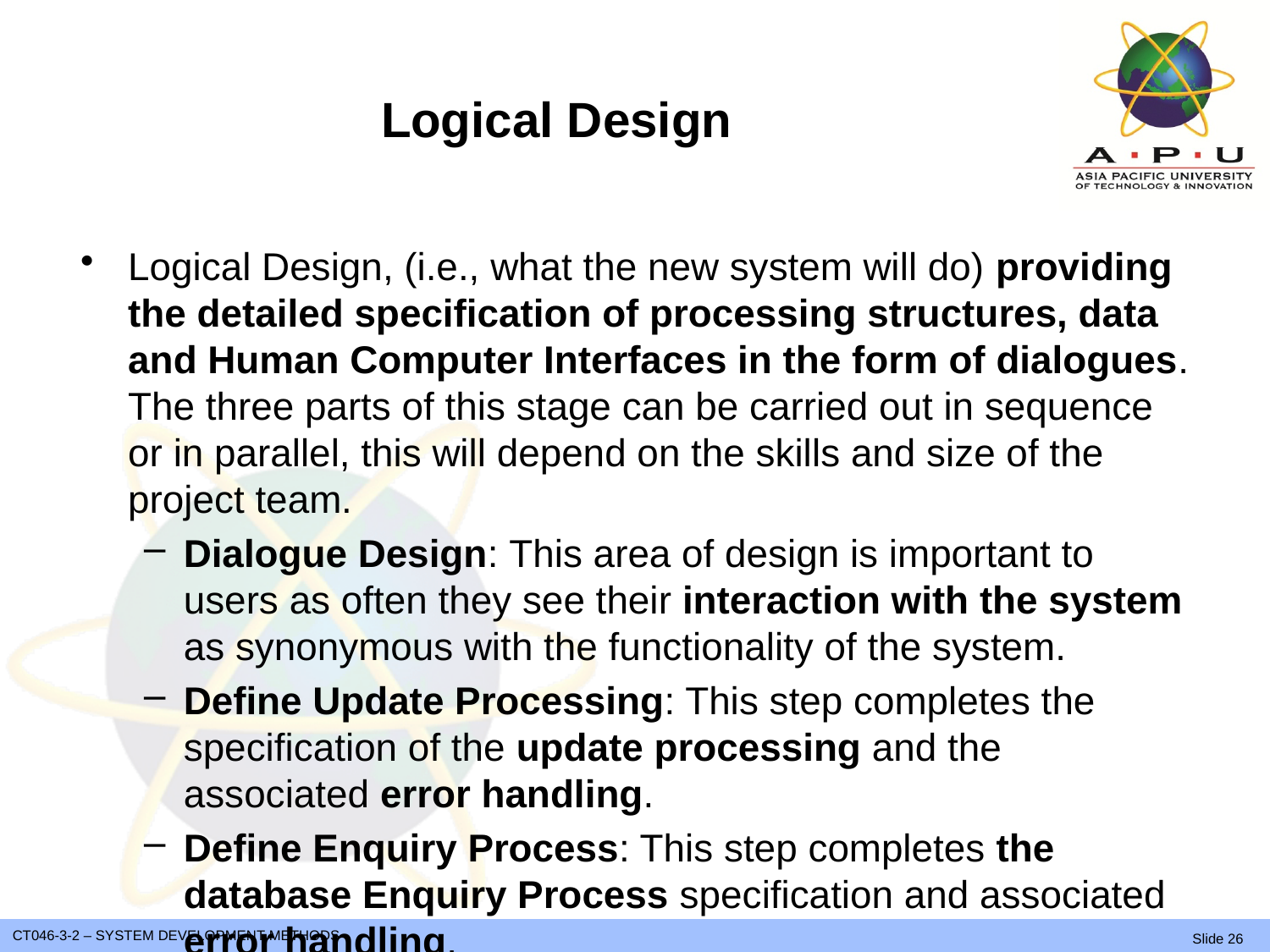

# Logical Design
Logical Design, (i.e., what the new system will do) providing the detailed specification of processing structures, data and Human Computer Interfaces in the form of dialogues. The three parts of this stage can be carried out in sequence or in parallel, this will depend on the skills and size of the project team.
Dialogue Design: This area of design is important to users as often they see their interaction with the system as synonymous with the functionality of the system.
Define Update Processing: This step completes the specification of the update processing and the associated error handling.
Define Enquiry Process: This step completes the database Enquiry Process specification and associated error handling.